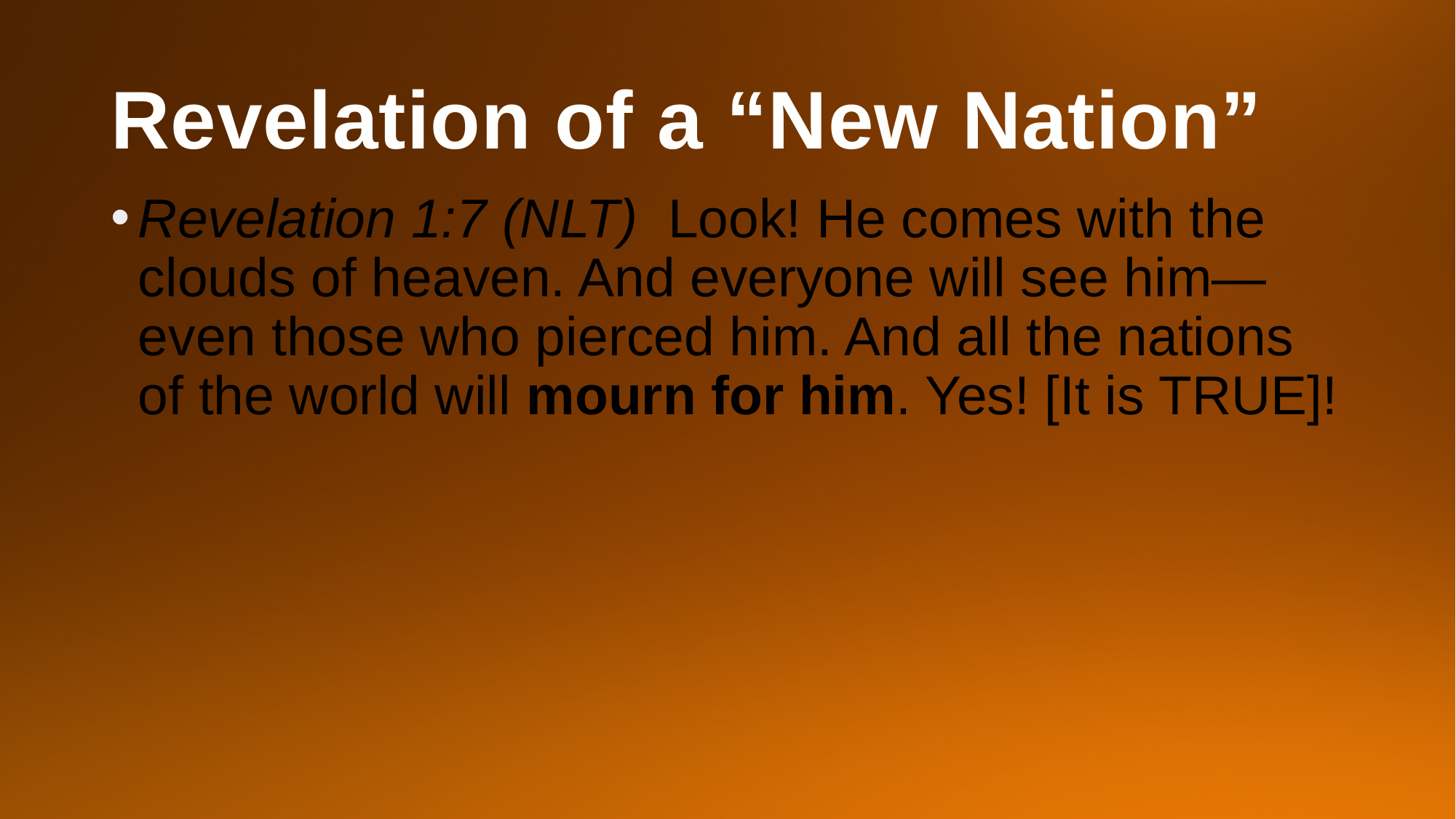

# Revelation of a “New Nation”
Revelation 1:7 (NLT)  Look! He comes with the clouds of heaven. And everyone will see him— even those who pierced him. And all the nations of the world will mourn for him. Yes! [It is TRUE]!